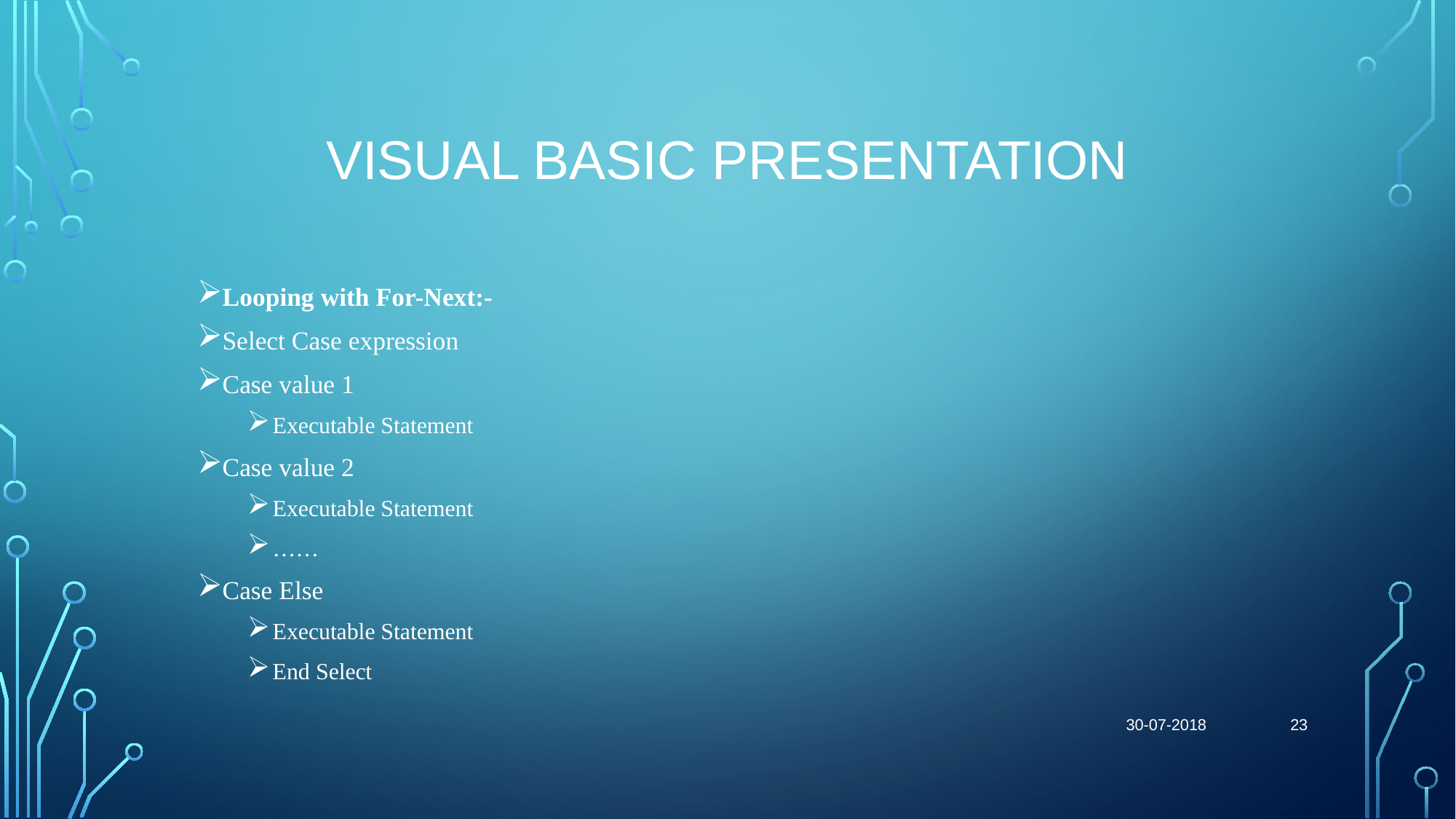

# Visual Basic Presentation
Looping with For-Next:-
Select Case expression
Case value 1
Executable Statement
Case value 2
Executable Statement
……
Case Else
Executable Statement
End Select

23
30-07-2018